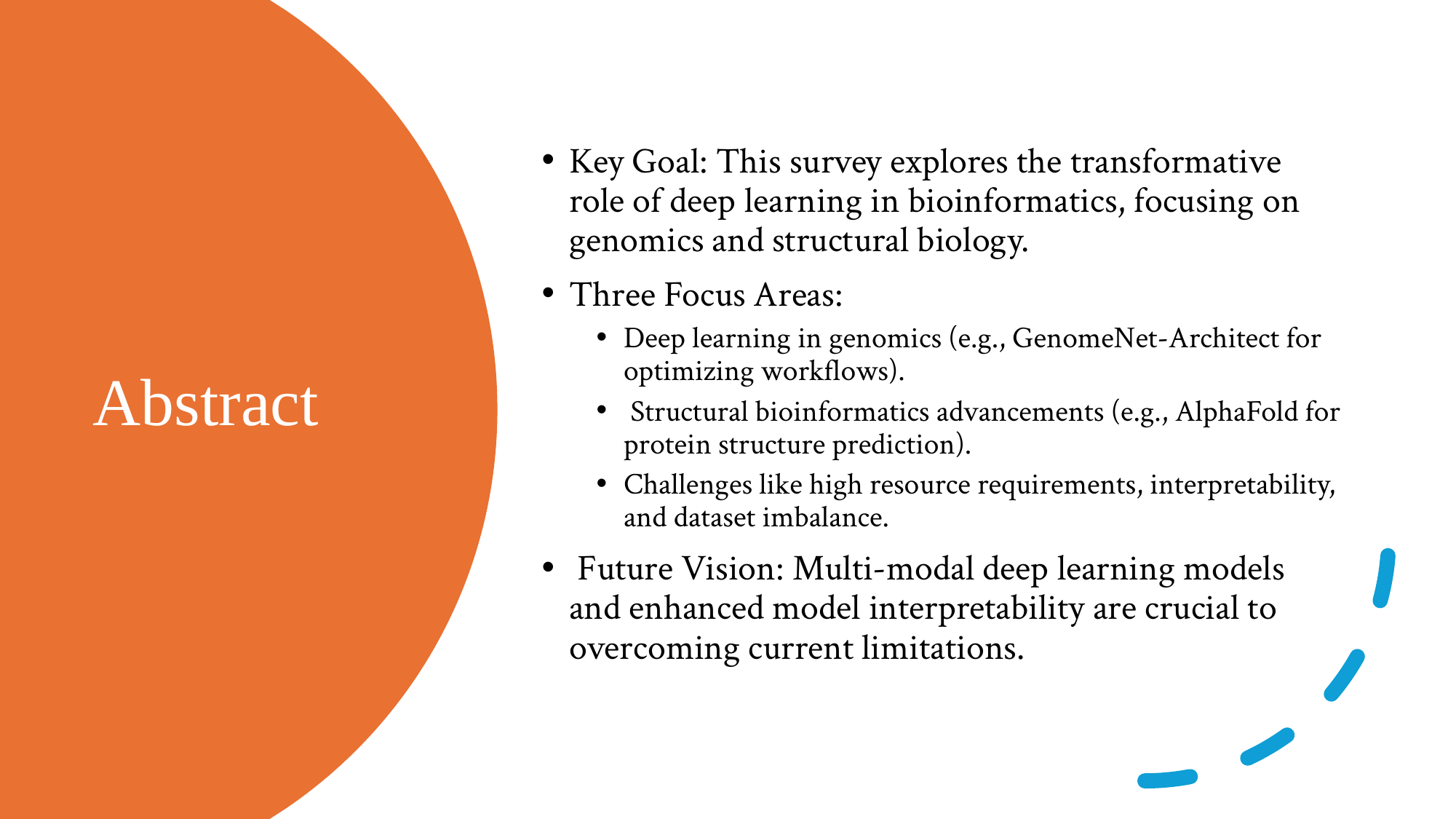

Key Goal: This survey explores the transformative role of deep learning in bioinformatics, focusing on genomics and structural biology.
Three Focus Areas:
Deep learning in genomics (e.g., GenomeNet-Architect for optimizing workflows).
 Structural bioinformatics advancements (e.g., AlphaFold for protein structure prediction).
Challenges like high resource requirements, interpretability, and dataset imbalance.
 Future Vision: Multi-modal deep learning models and enhanced model interpretability are crucial to overcoming current limitations.
# Abstract